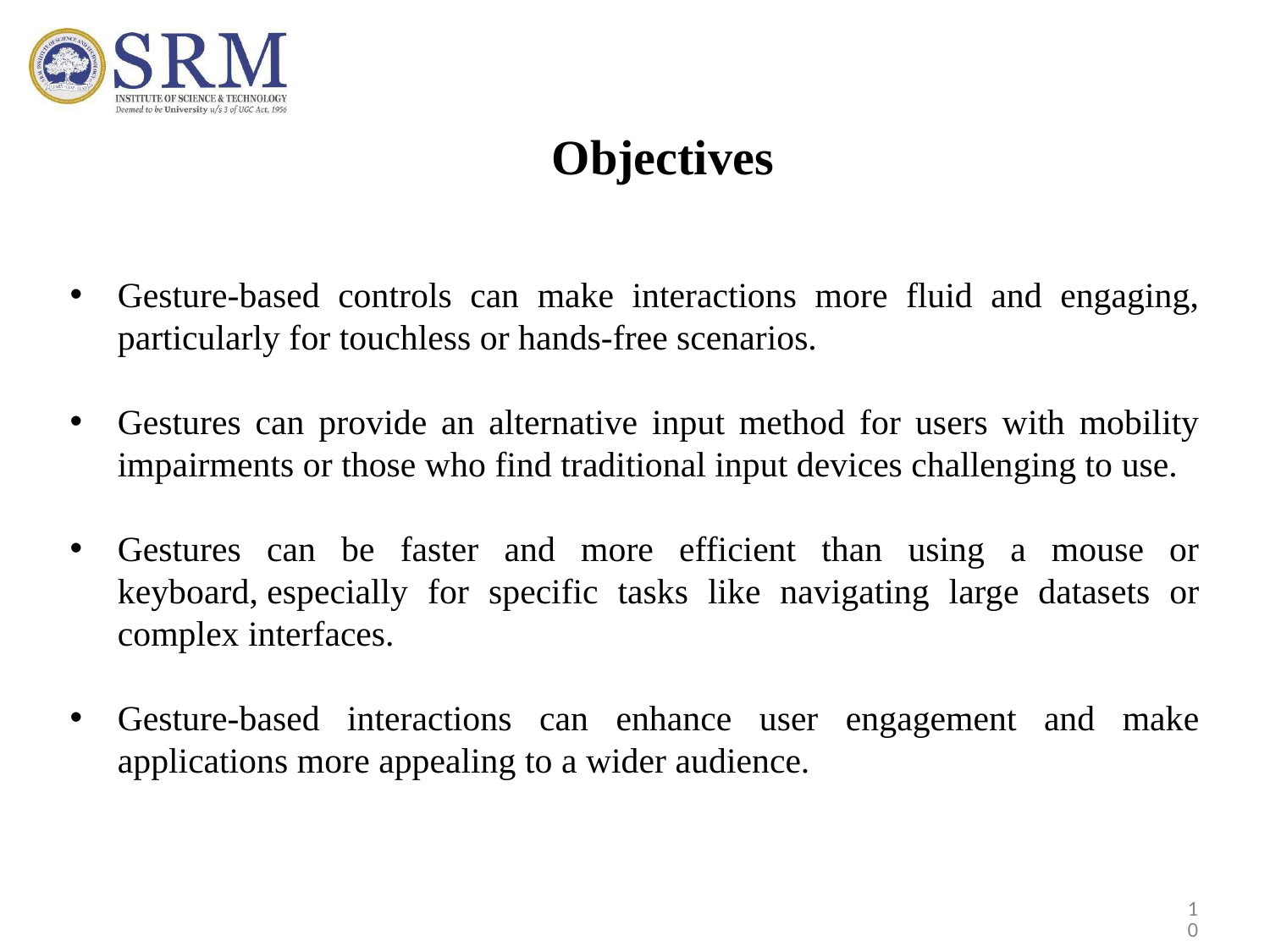

# Objectives
Gesture-based controls can make interactions more fluid and engaging, particularly for touchless or hands-free scenarios.

Gestures can provide an alternative input method for users with mobility impairments or those who find traditional input devices challenging to use.

Gestures can be faster and more efficient than using a mouse or keyboard, especially for specific tasks like navigating large datasets or complex interfaces.

Gesture-based interactions can enhance user engagement and make applications more appealing to a wider audience.

10